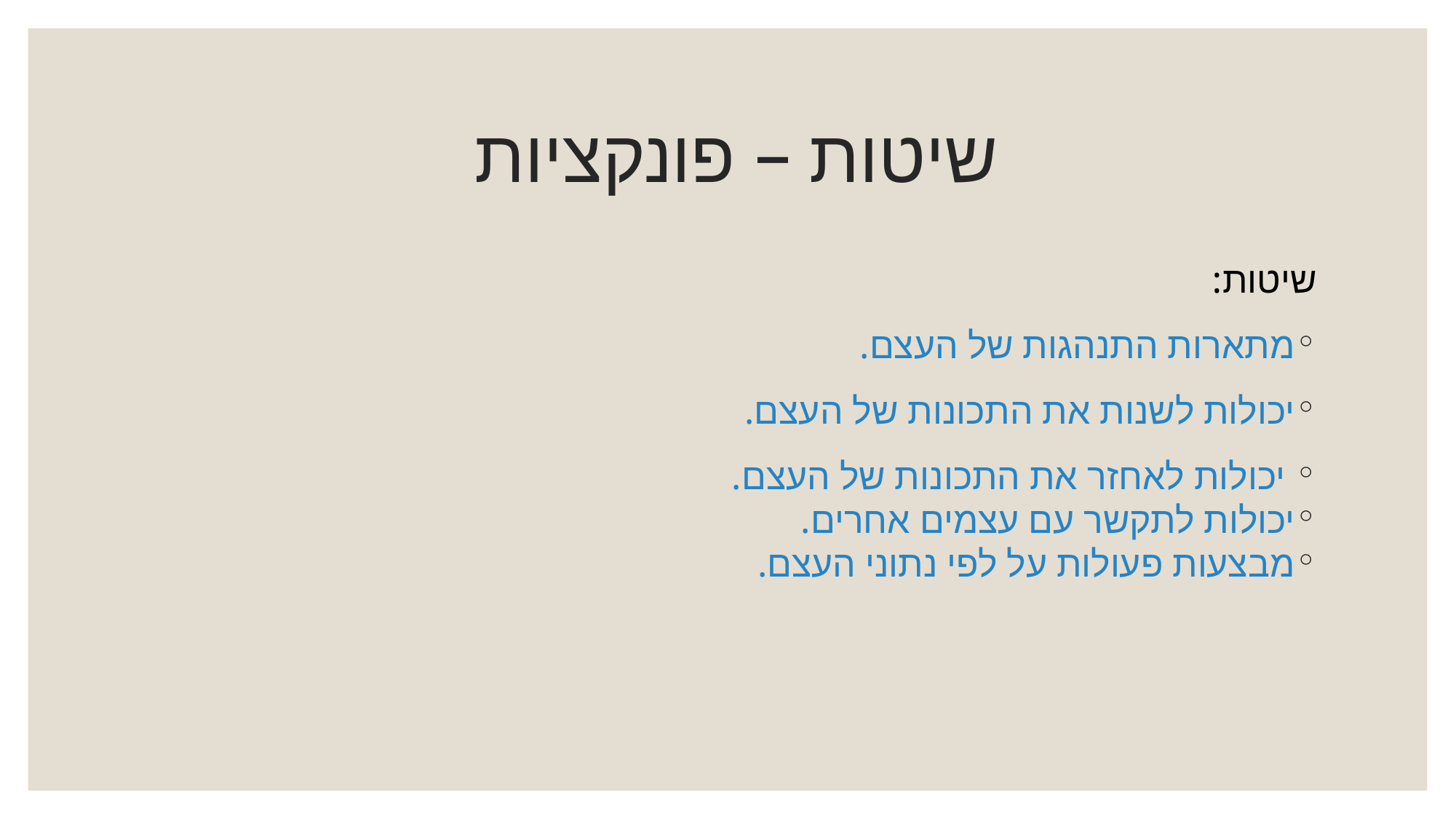

# שיטות – פונקציות
שיטות:
מתארות התנהגות של העצם.
יכולות לשנות את התכונות של העצם.
 יכולות לאחזר את התכונות של העצם.
יכולות לתקשר עם עצמים אחרים.
מבצעות פעולות על לפי נתוני העצם.